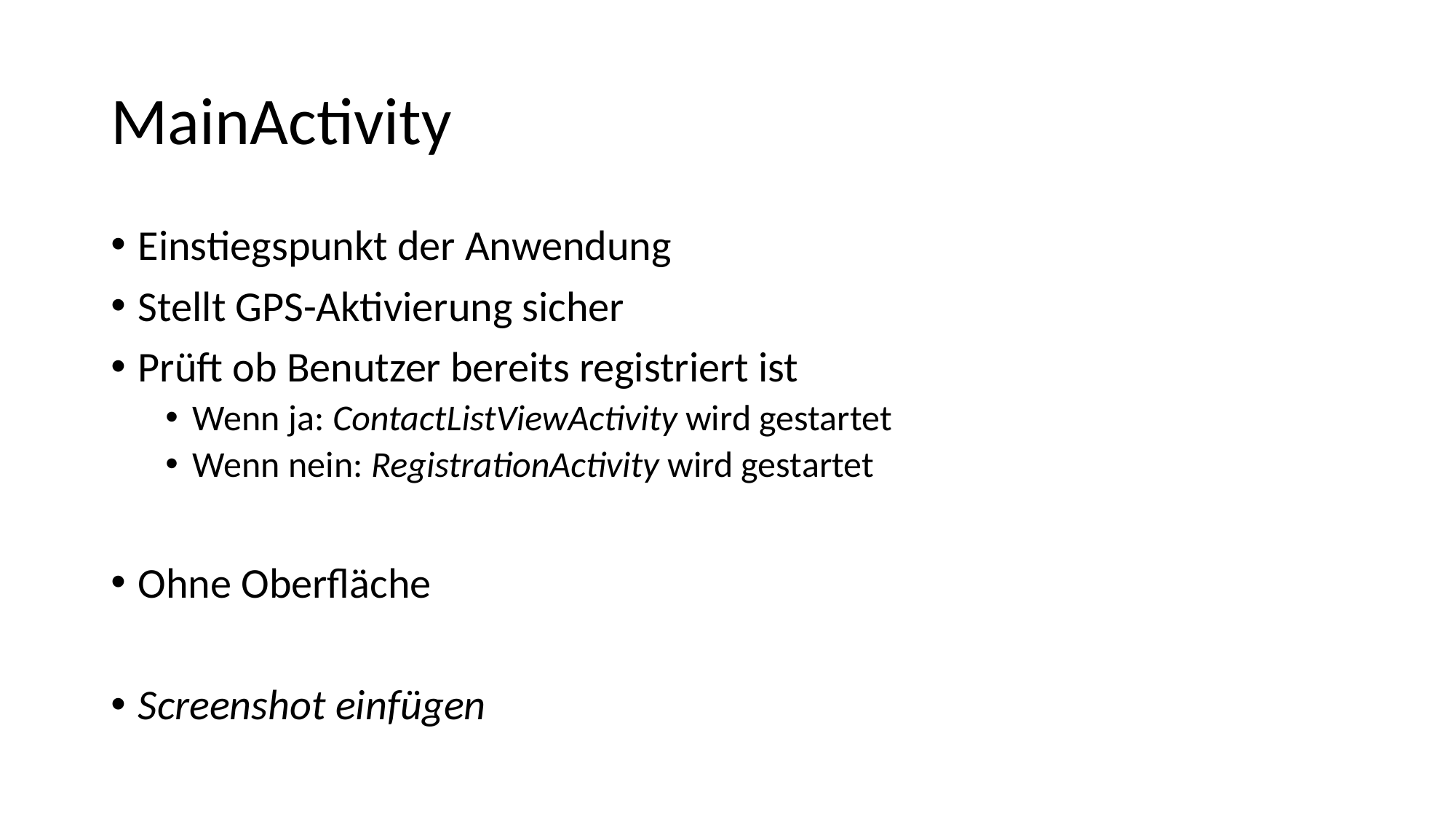

# MainActivity
Einstiegspunkt der Anwendung
Stellt GPS-Aktivierung sicher
Prüft ob Benutzer bereits registriert ist
Wenn ja: ContactListViewActivity wird gestartet
Wenn nein: RegistrationActivity wird gestartet

Ohne Oberfläche

Screenshot einfügen